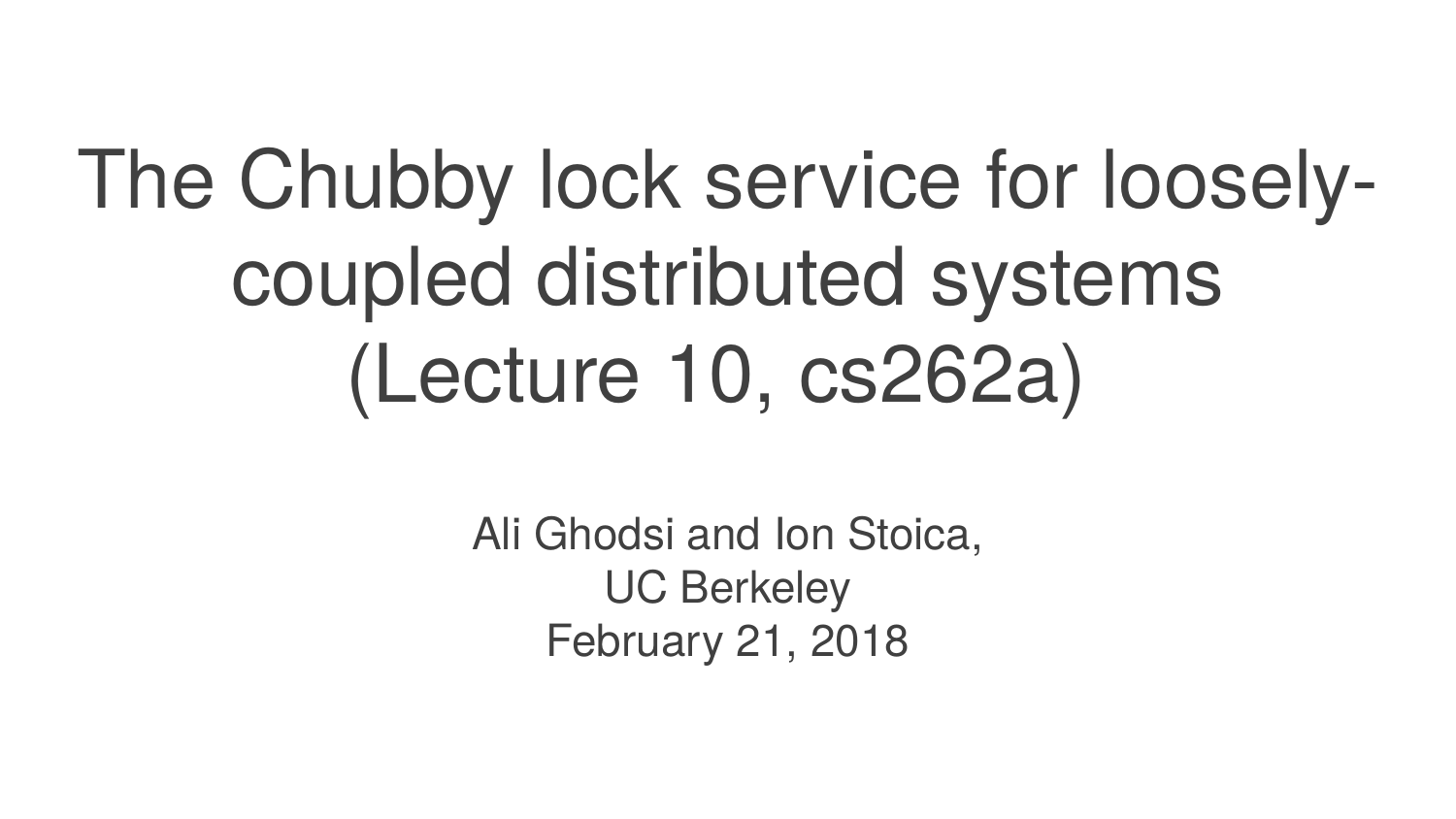

# The Chubby lock service for loosely-coupled distributed systems (Lecture 10, cs262a)
Ali Ghodsi and Ion Stoica,
UC Berkeley
February 21, 2018